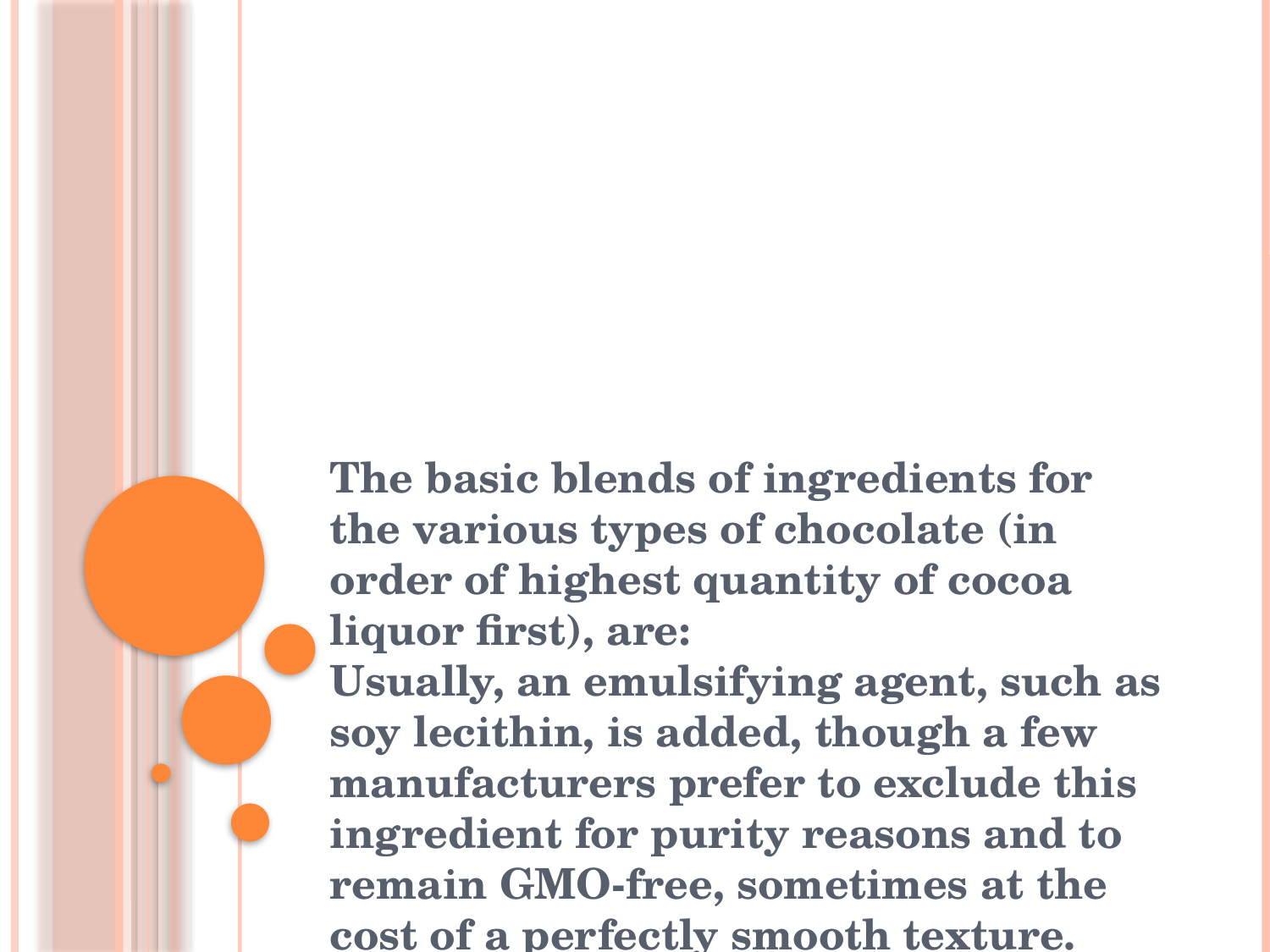

#
The basic blends of ingredients for the various types of chocolate (in order of highest quantity of cocoa liquor first), are:
Usually, an emulsifying agent, such as soy lecithin, is added, though a few manufacturers prefer to exclude this ingredient for purity reasons and to remain GMO-free, sometimes at the cost of a perfectly smooth texture.